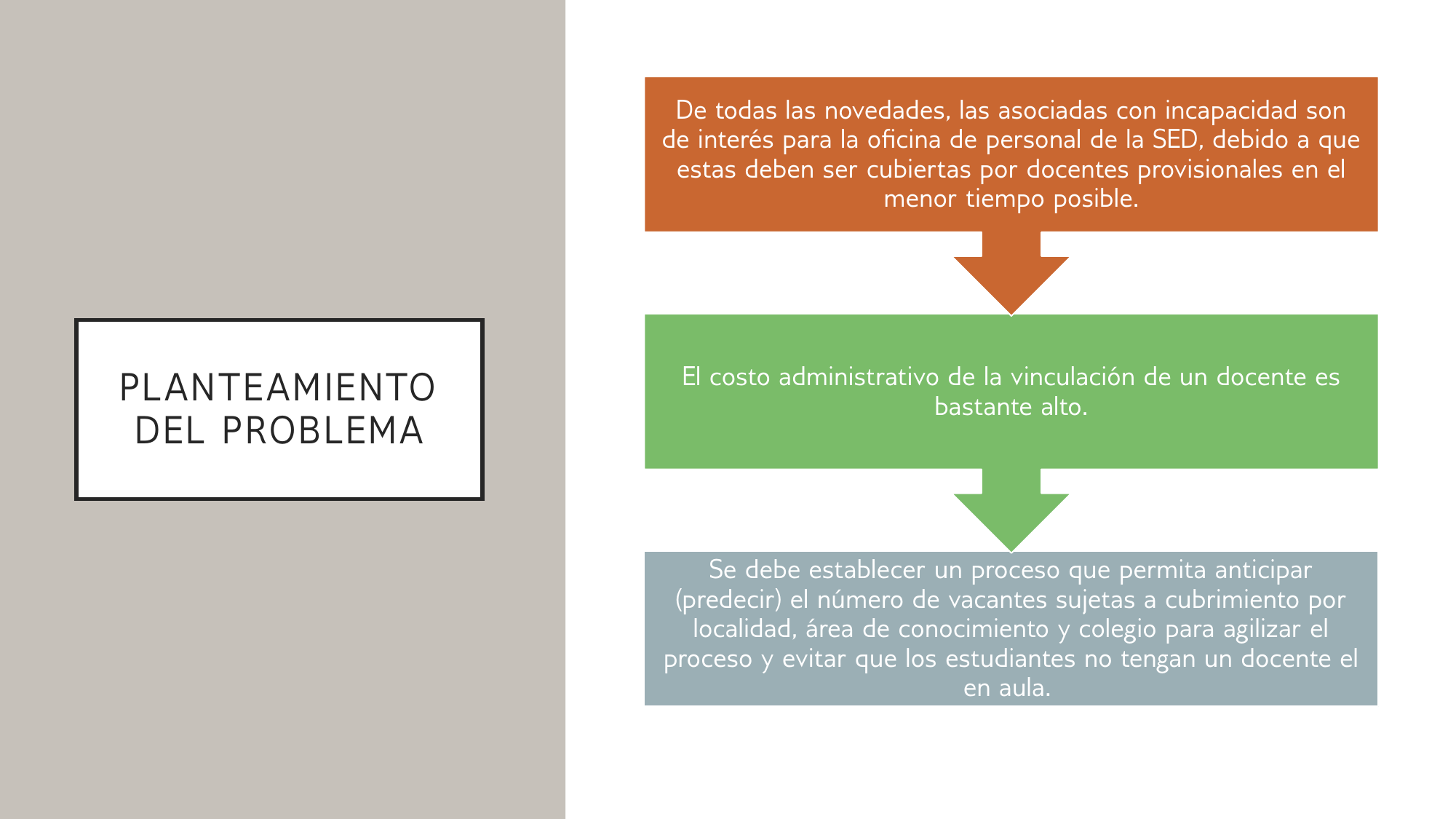

Se debe establecer un proceso que permita anticipar (predecir) el número de vacantes sujetas a cubrimiento por localidad, área de conocimiento y colegio para agilizar el proceso y evitar que los estudiantes no tengan un docente el en aula.
El costo administrativo de la vinculación de un docente es bastante alto.
De todas las novedades, las asociadas con incapacidad son de interés para la oficina de personal de la SED, debido a que estas deben ser cubiertas por docentes provisionales en el menor tiempo posible.
# PLANTEAMIENTO DEL PROBLEMA